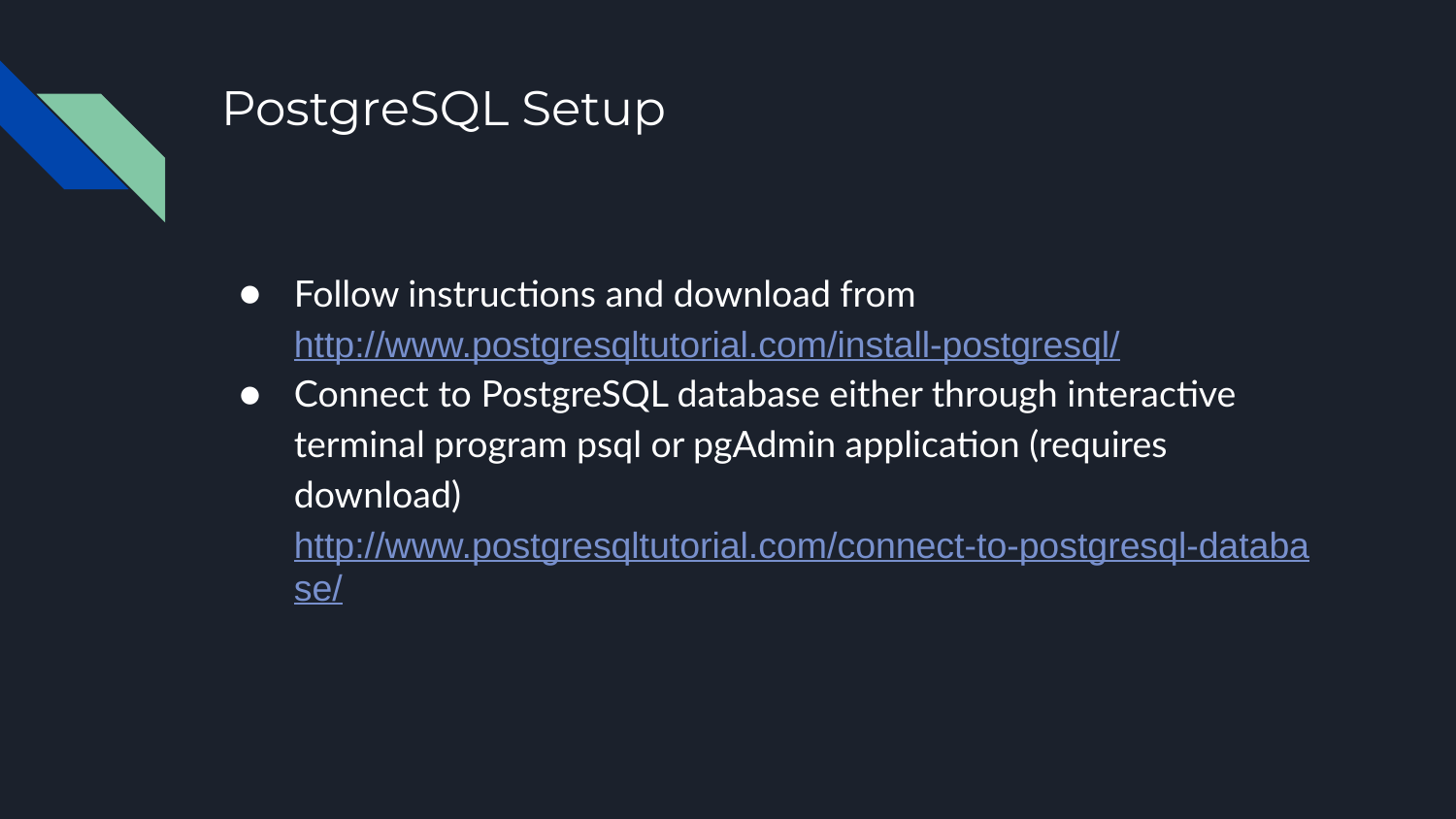

# PostgreSQL Setup
Follow instructions and download from http://www.postgresqltutorial.com/install-postgresql/
Connect to PostgreSQL database either through interactive terminal program psql or pgAdmin application (requires download) http://www.postgresqltutorial.com/connect-to-postgresql-database/